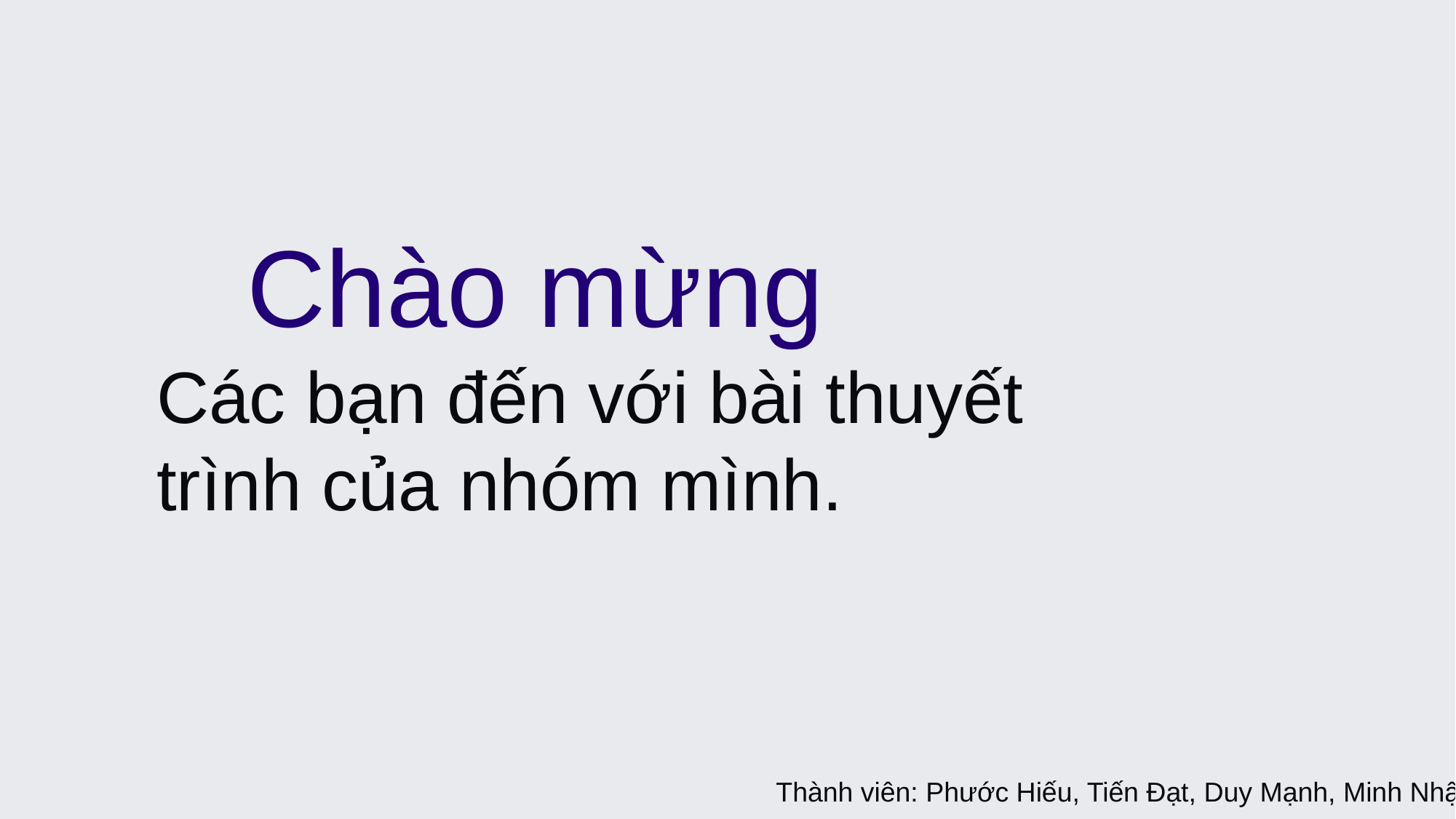

# Chào mừng
Các bạn đến với bài thuyết trình của nhóm mình.

Thành viên: Phước Hiếu, Tiến Đạt, Duy Mạnh, Minh Nhật